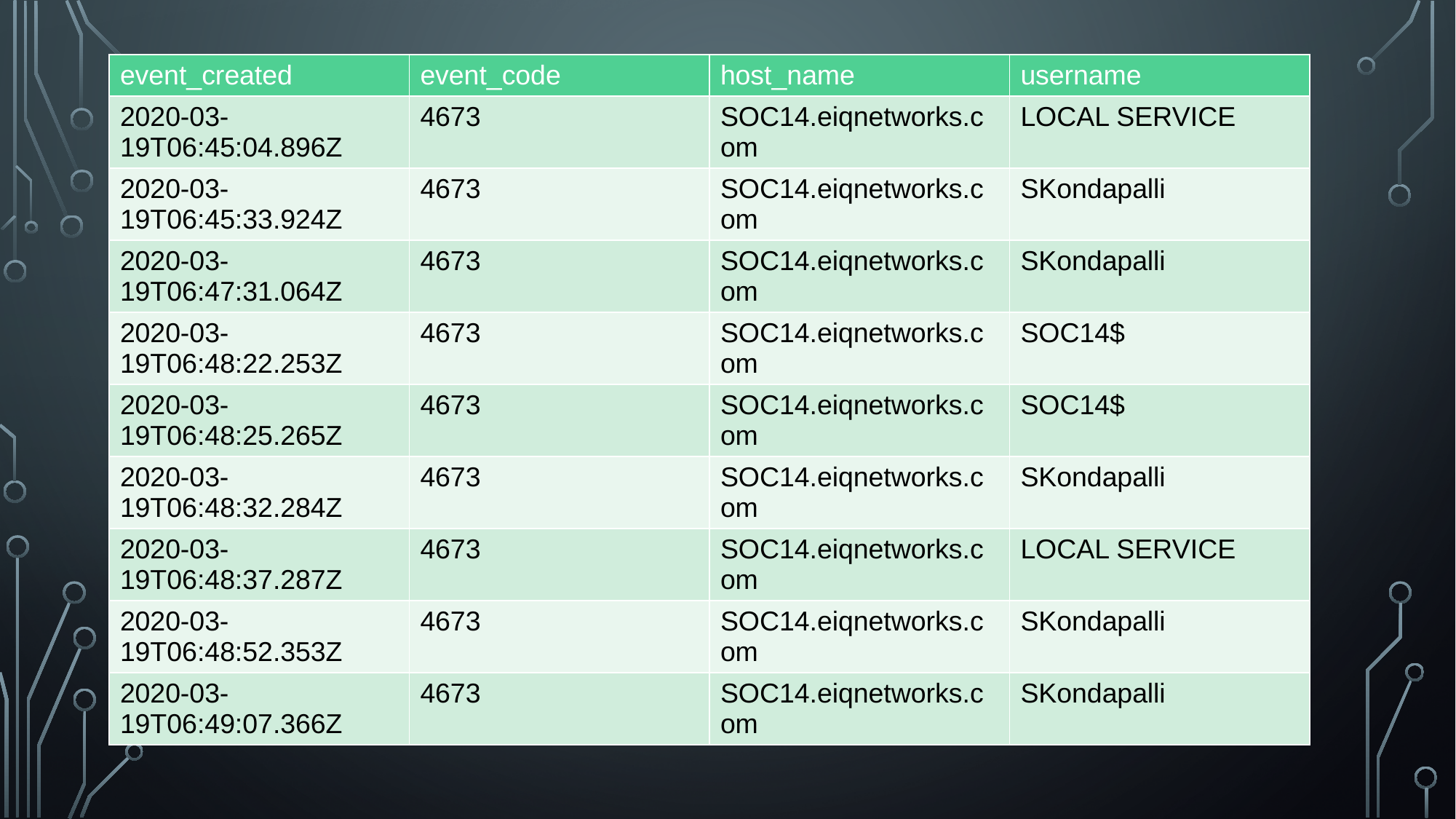

| event\_created | event\_code | host\_name | username |
| --- | --- | --- | --- |
| 2020-03-19T06:45:04.896Z | 4673 | SOC14.eiqnetworks.com | LOCAL SERVICE |
| 2020-03-19T06:45:33.924Z | 4673 | SOC14.eiqnetworks.com | SKondapalli |
| 2020-03-19T06:47:31.064Z | 4673 | SOC14.eiqnetworks.com | SKondapalli |
| 2020-03-19T06:48:22.253Z | 4673 | SOC14.eiqnetworks.com | SOC14$ |
| 2020-03-19T06:48:25.265Z | 4673 | SOC14.eiqnetworks.com | SOC14$ |
| 2020-03-19T06:48:32.284Z | 4673 | SOC14.eiqnetworks.com | SKondapalli |
| 2020-03-19T06:48:37.287Z | 4673 | SOC14.eiqnetworks.com | LOCAL SERVICE |
| 2020-03-19T06:48:52.353Z | 4673 | SOC14.eiqnetworks.com | SKondapalli |
| 2020-03-19T06:49:07.366Z | 4673 | SOC14.eiqnetworks.com | SKondapalli |